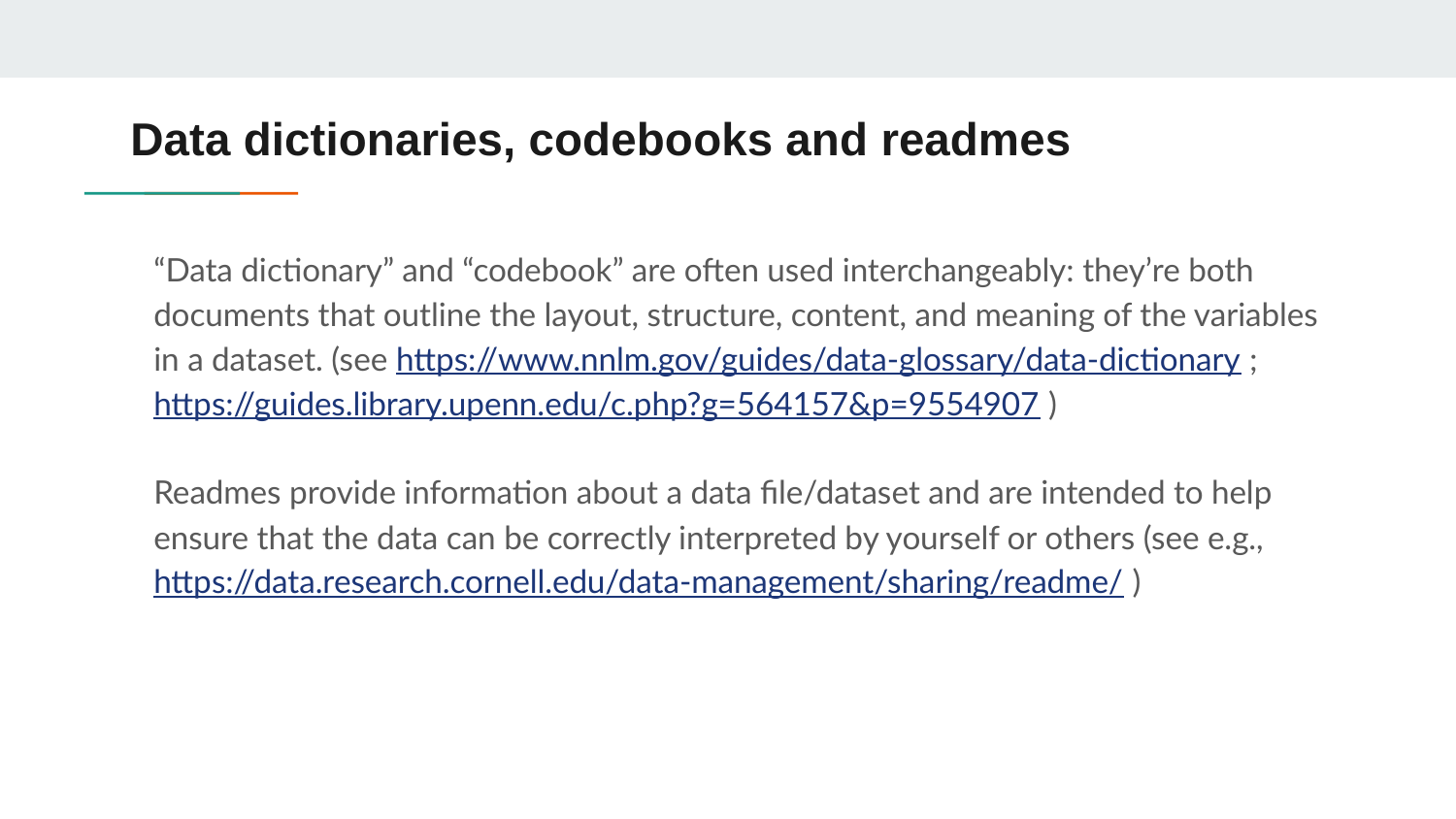

# Data dictionaries, codebooks and readmes
“Data dictionary” and “codebook” are often used interchangeably: they’re both documents that outline the layout, structure, content, and meaning of the variables in a dataset. (see https://www.nnlm.gov/guides/data-glossary/data-dictionary ; https://guides.library.upenn.edu/c.php?g=564157&p=9554907 )

Readmes provide information about a data file/dataset and are intended to help ensure that the data can be correctly interpreted by yourself or others (see e.g., https://data.research.cornell.edu/data-management/sharing/readme/ )